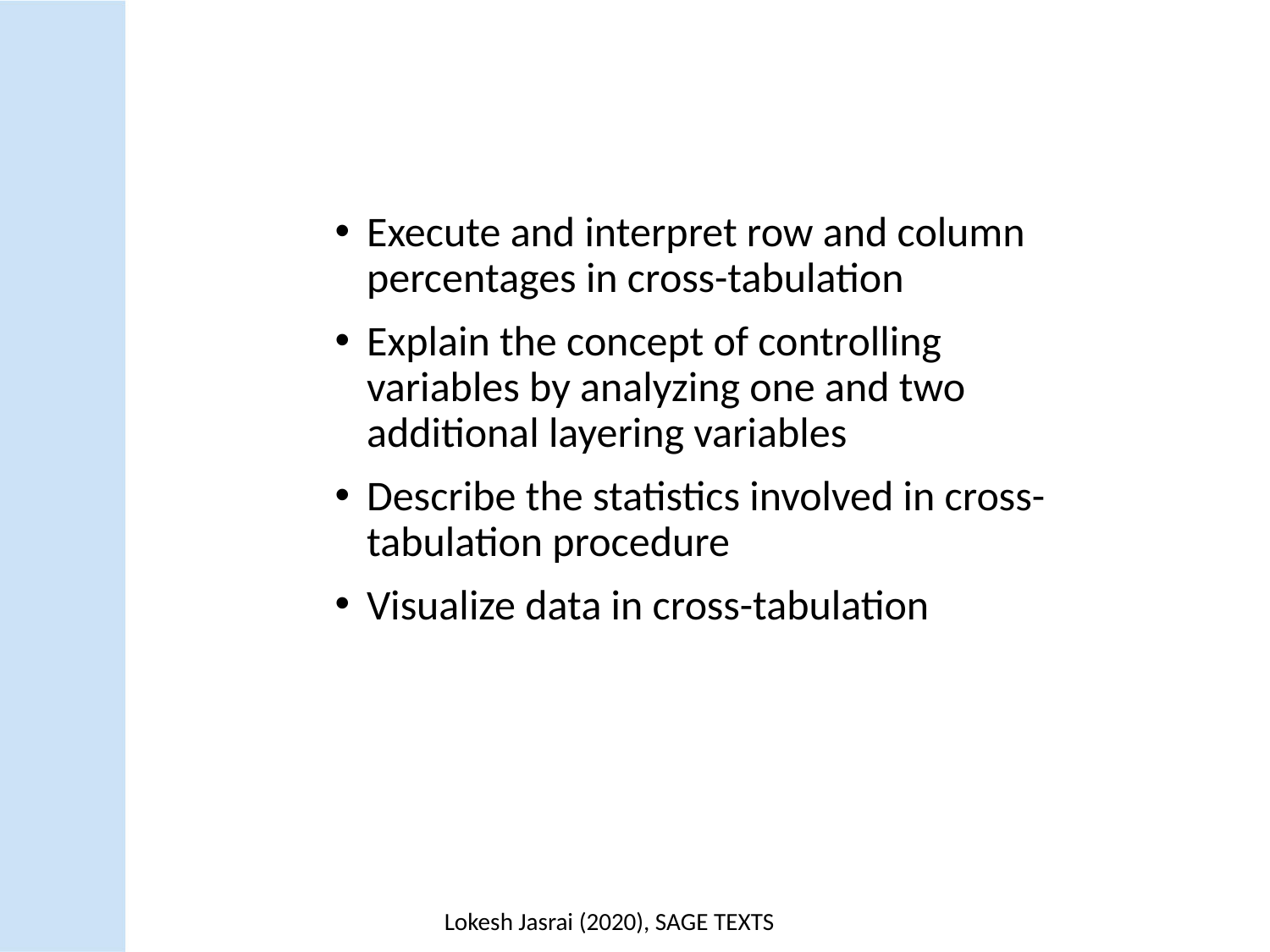

Execute and interpret row and column percentages in cross-tabulation
Explain the concept of controlling variables by analyzing one and two additional layering variables
Describe the statistics involved in cross-tabulation procedure
Visualize data in cross-tabulation

Lokesh Jasrai (2020), SAGE TEXTS